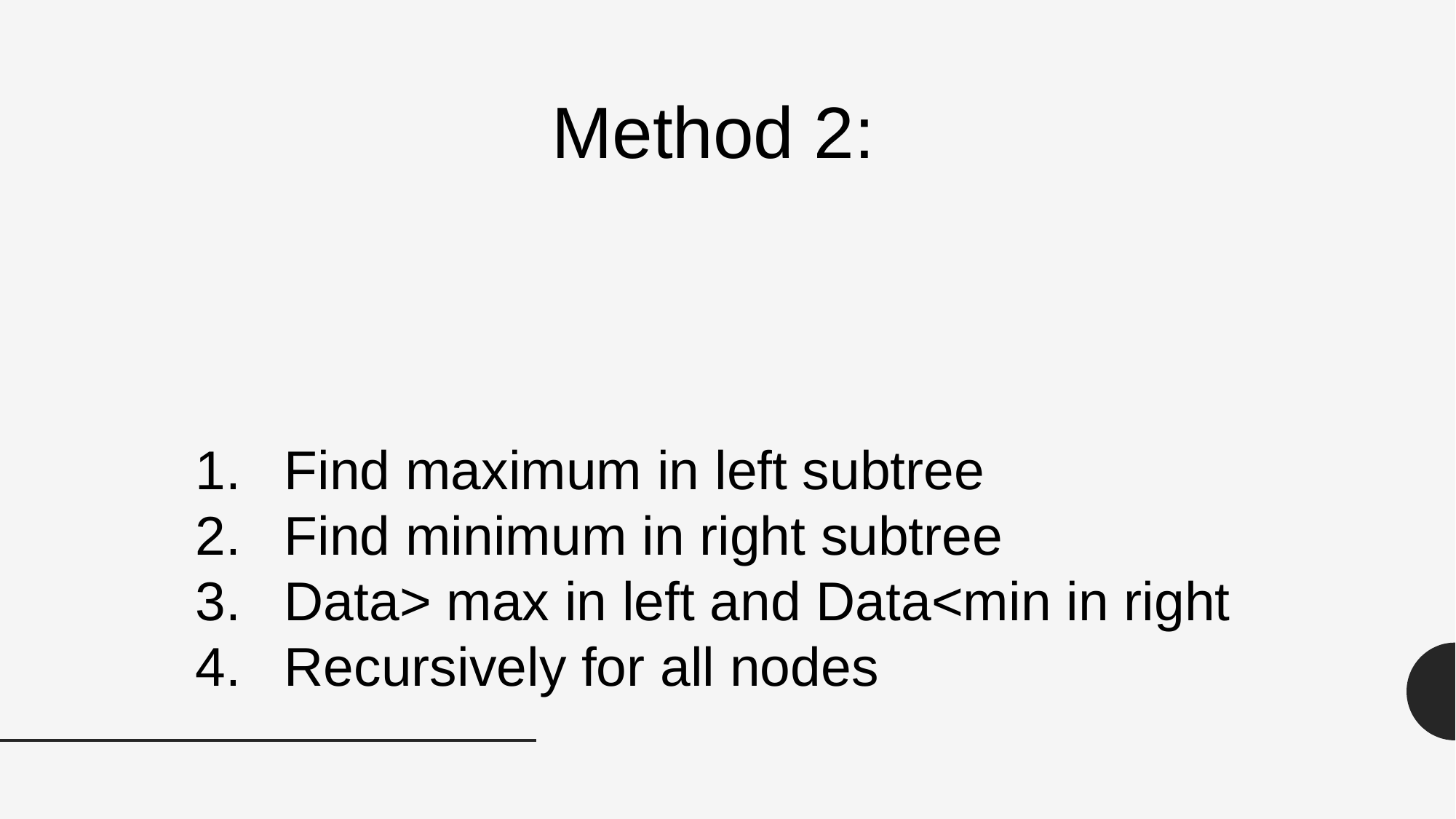

Method 2:

Find maximum in left subtree
Find minimum in right subtree
Data> max in left and Data<min in right
Recursively for all nodes